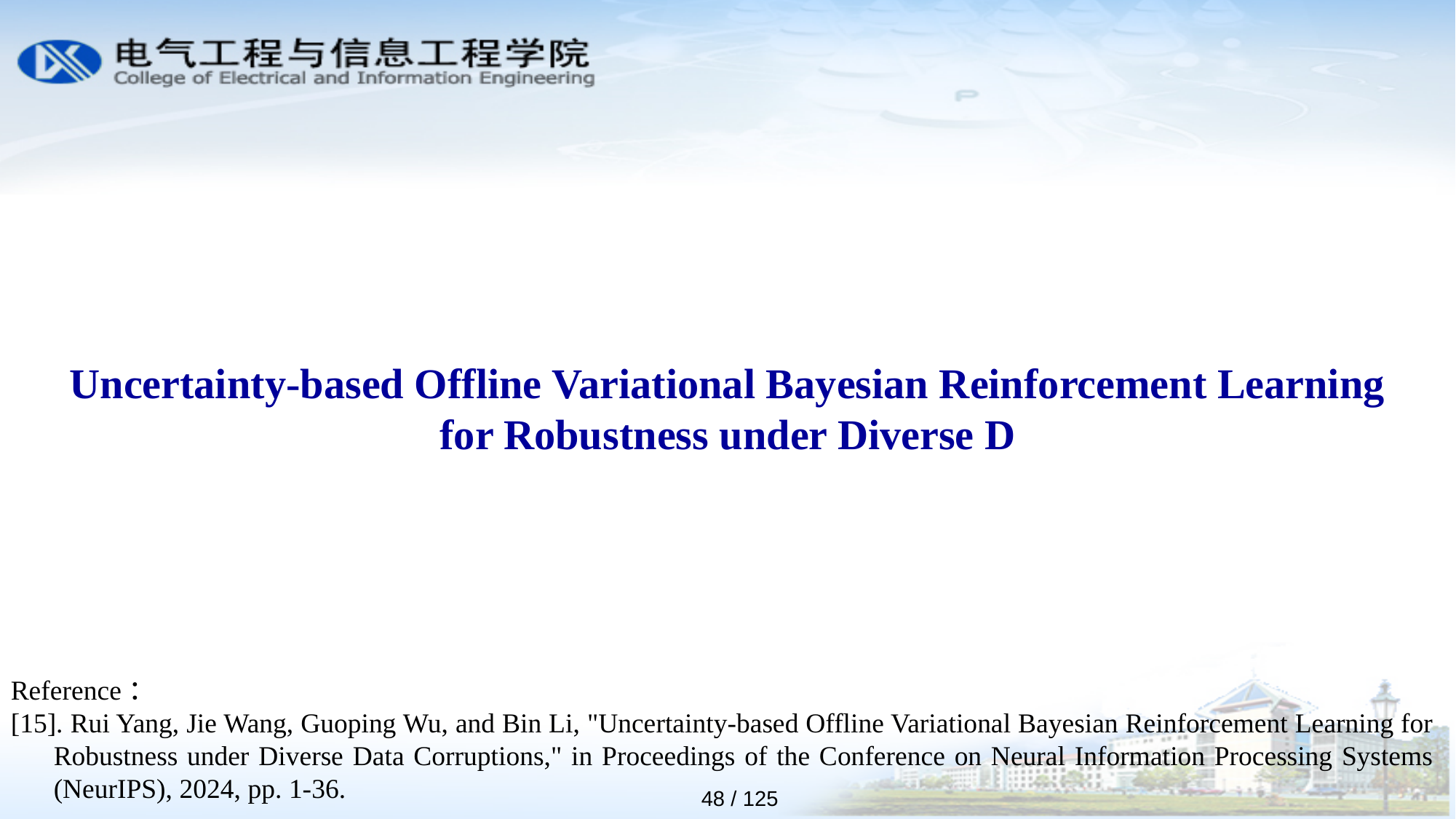

Uncertainty-based Offline Variational Bayesian Reinforcement Learning for Robustness under Diverse D

Reference：
[15]. Rui Yang, Jie Wang, Guoping Wu, and Bin Li, "Uncertainty-based Offline Variational Bayesian Reinforcement Learning for Robustness under Diverse Data Corruptions," in Proceedings of the Conference on Neural Information Processing Systems (NeurIPS), 2024, pp. 1-36.
48 / 125